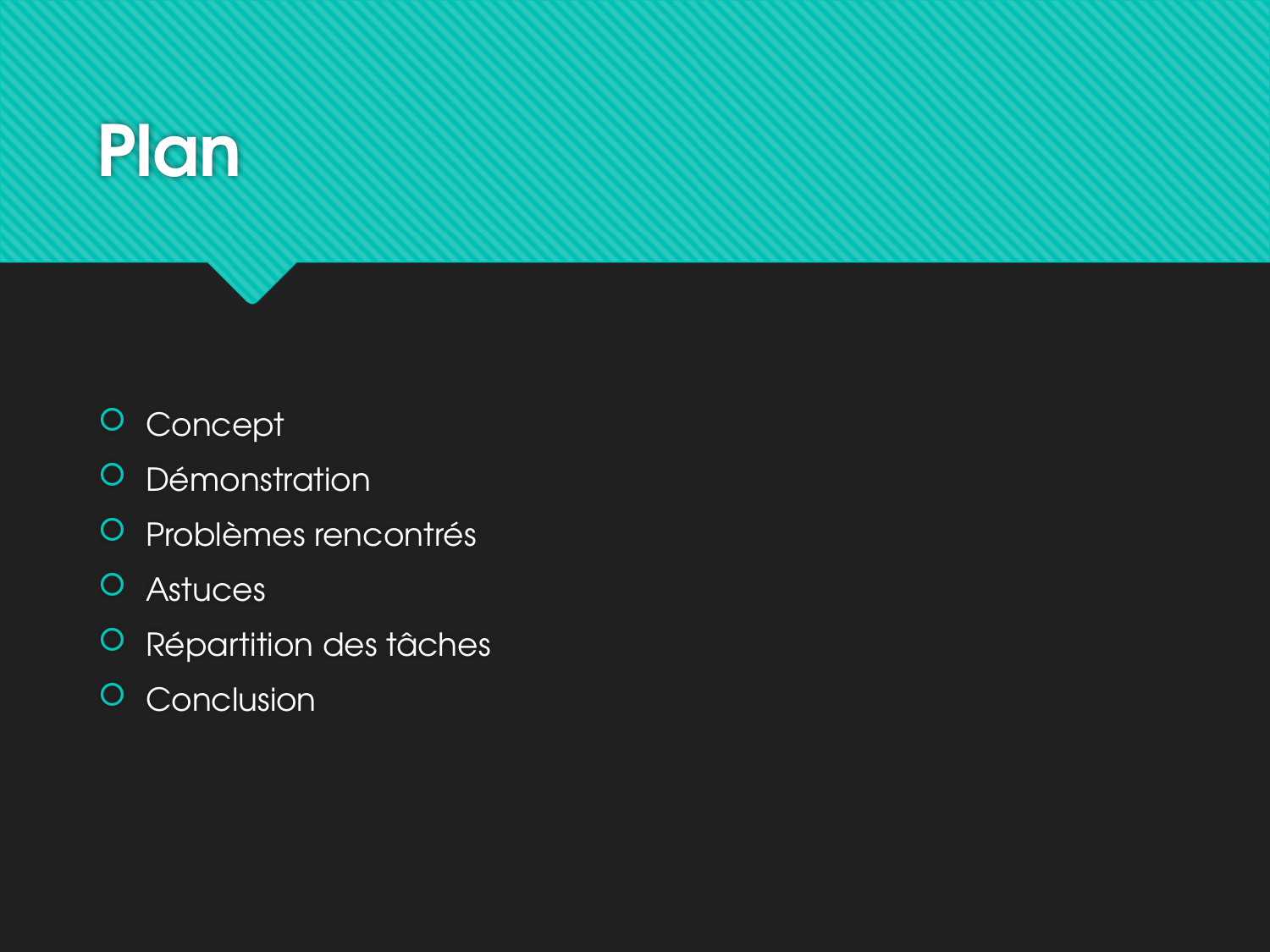

# Plan
Concept
Démonstration
Problèmes rencontrés
Astuces
Répartition des tâches
Conclusion